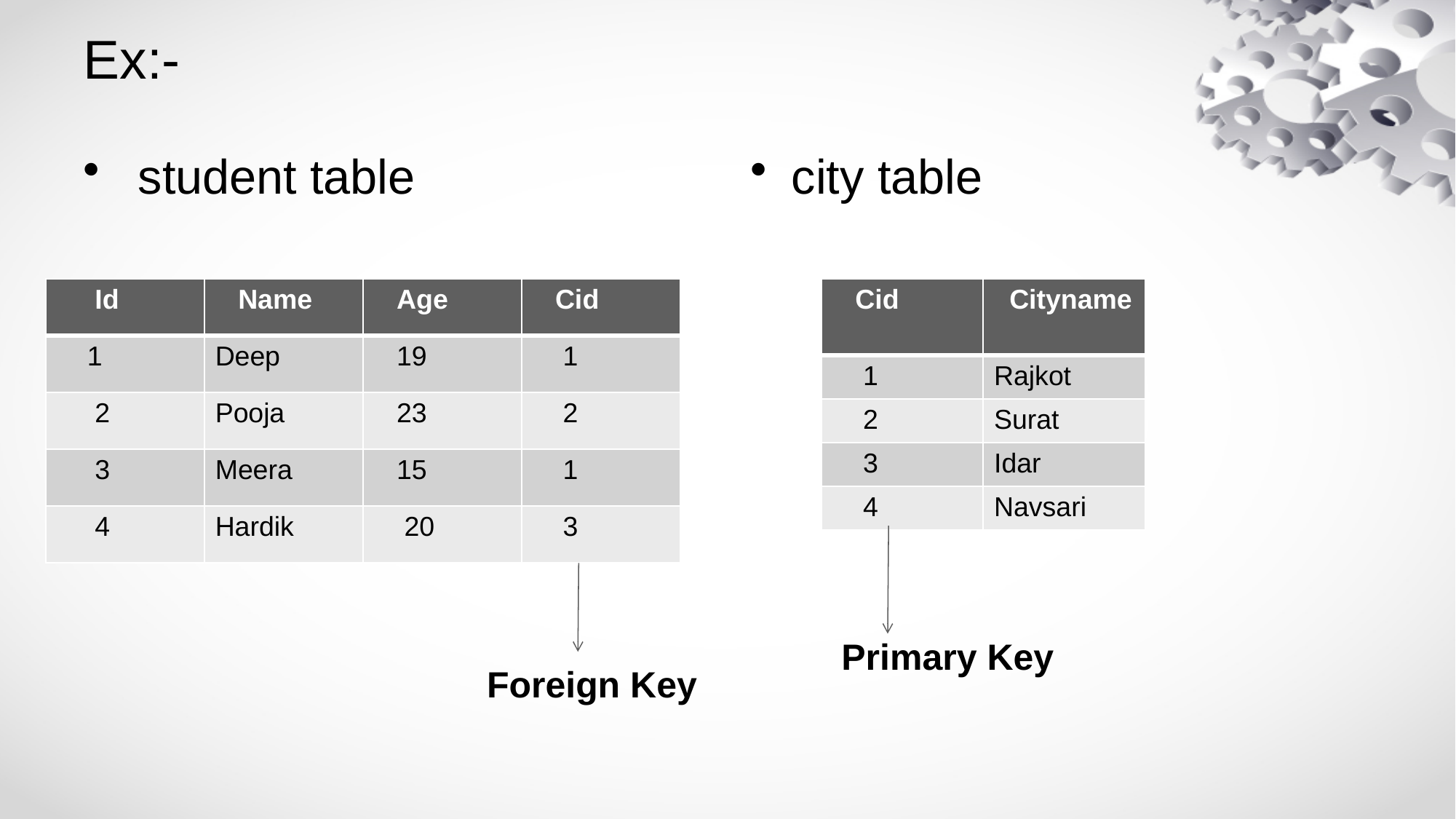

# Ex:-
 student table

                                                Foreign Key
city table

       Primary Key
| Cid | Cityname |
| --- | --- |
| 1 | Rajkot |
| 2 | Surat |
| 3 | Idar |
| 4 | Navsari |
| Id | Name | Age | Cid |
| --- | --- | --- | --- |
| 1 | Deep | 19 | 1 |
| 2 | Pooja | 23 | 2 |
| 3 | Meera | 15 | 1 |
| 4 | Hardik | 20 | 3 |